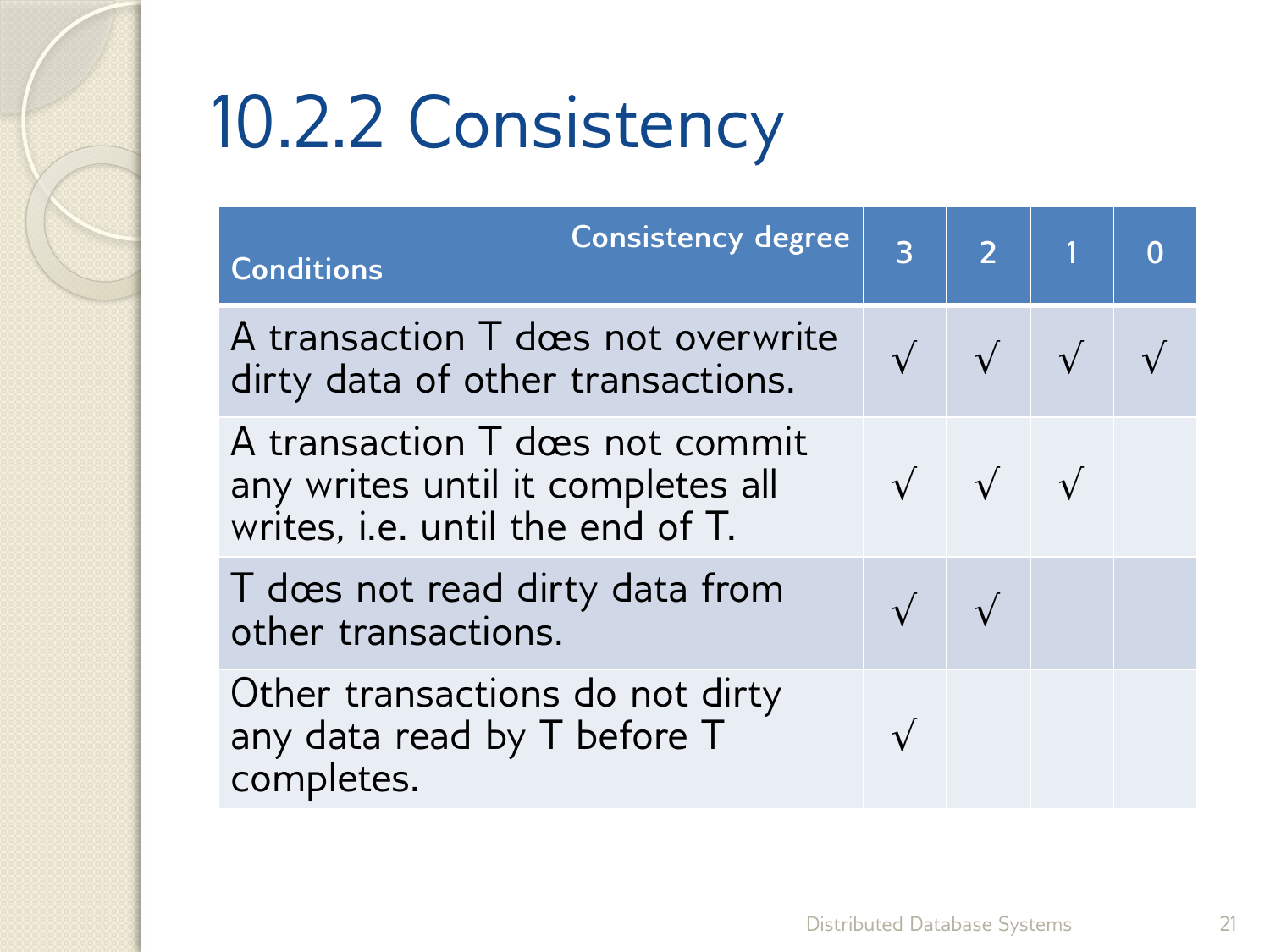

# 10.2.2 Consistency
| Consistency degree Conditions | 3 | 2 | 1 | 0 |
| --- | --- | --- | --- | --- |
| A transaction T does not overwrite dirty data of other transactions. | √ | √ | √ | √ |
| A transaction T does not commit any writes until it completes all writes, i.e. until the end of T. | √ | √ | √ |  |
| T does not read dirty data from other transactions. | √ | √ |  |  |
| Other transactions do not dirty any data read by T before T completes. | √ |  |  |  |
Distributed Database Systems
21